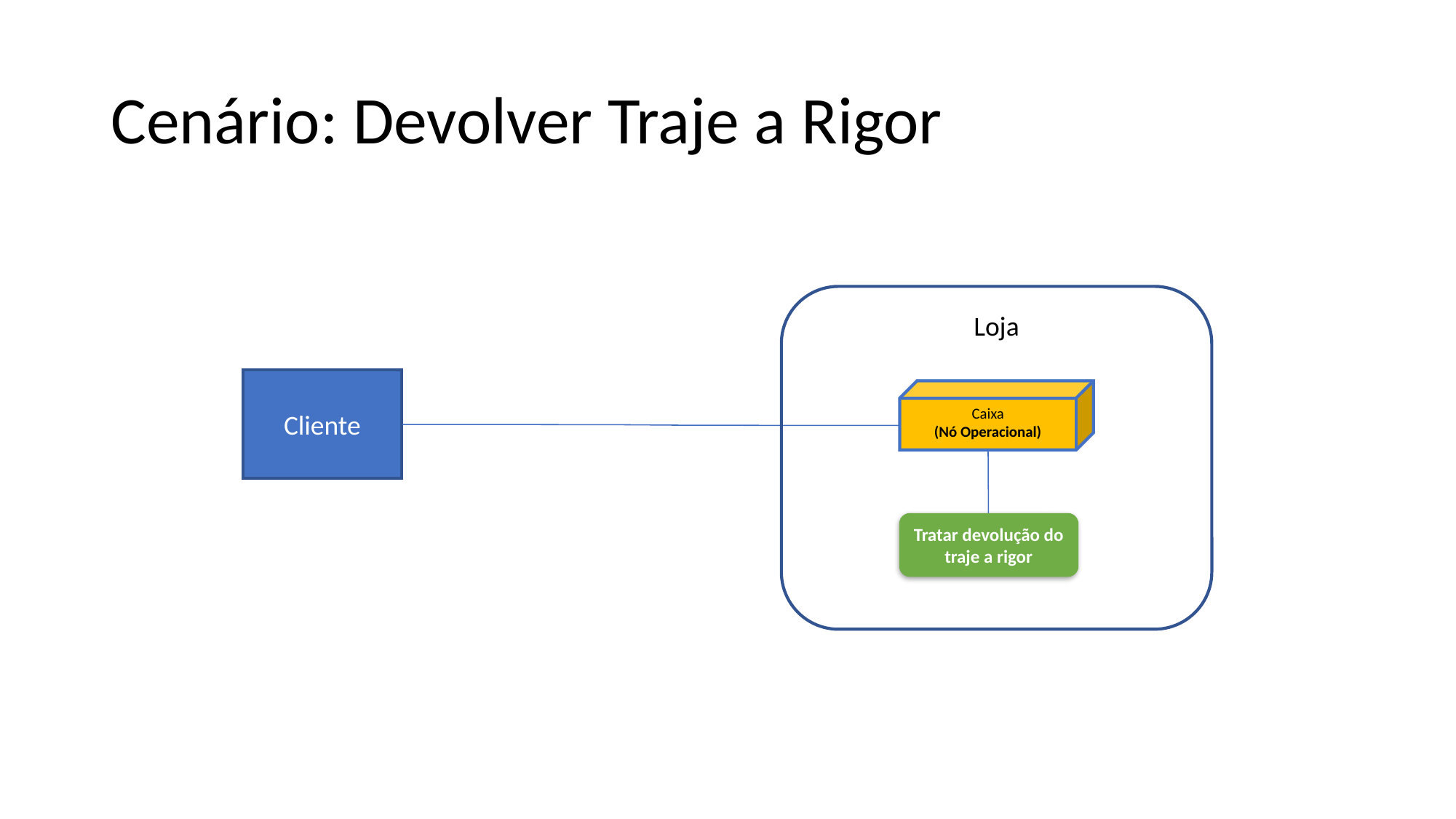

Cenário: Devolver Traje a Rigor
Loja
Cliente
Caixa
(Nó Operacional)

Tratar devolução do traje a rigor